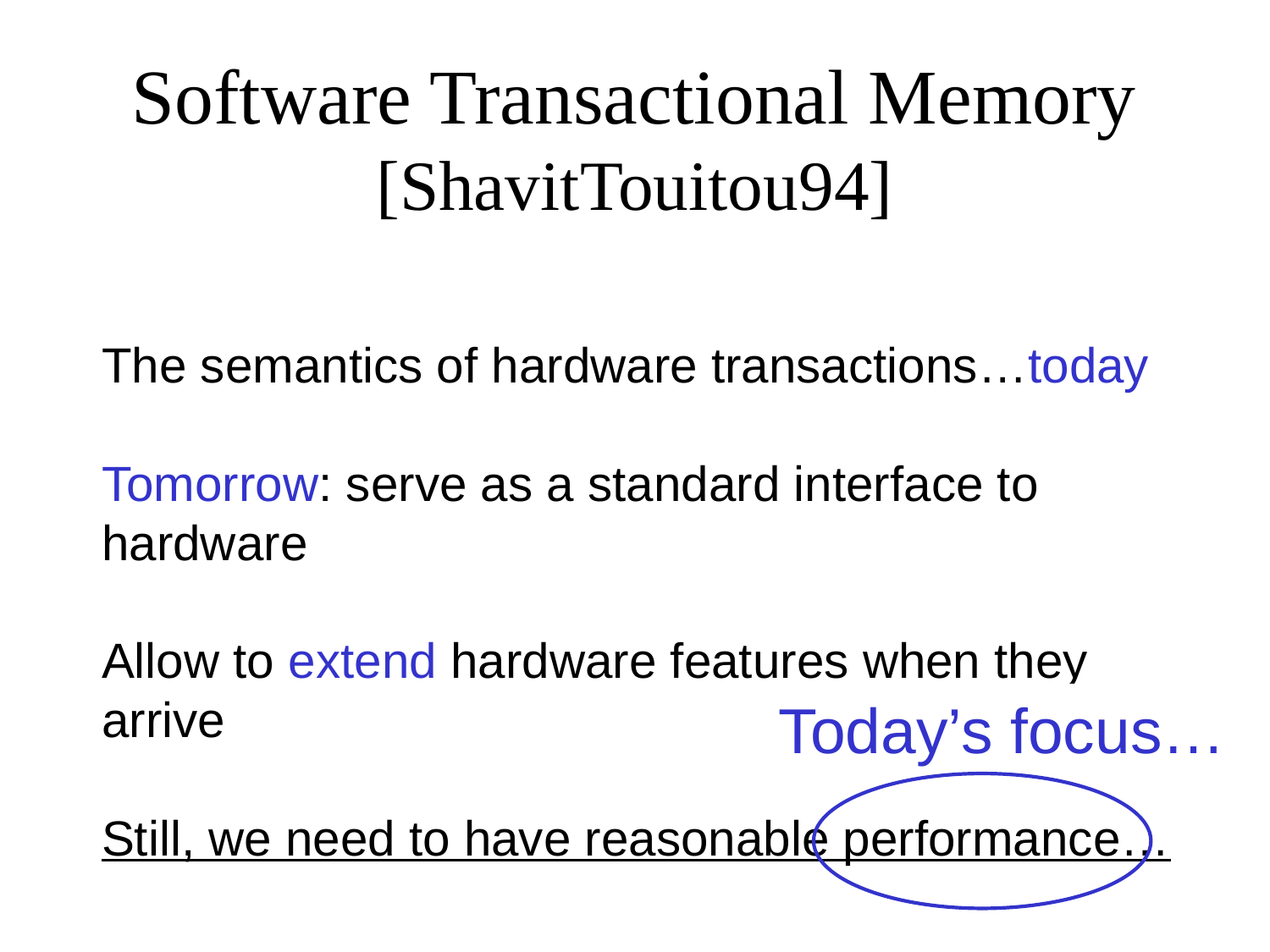

# Software Transactional Memory [ShavitTouitou94]

The semantics of hardware transactions…today

Tomorrow: serve as a standard interface to hardware

Allow to extend hardware features when they arrive

Still, we need to have reasonable performance…
Today’s focus…